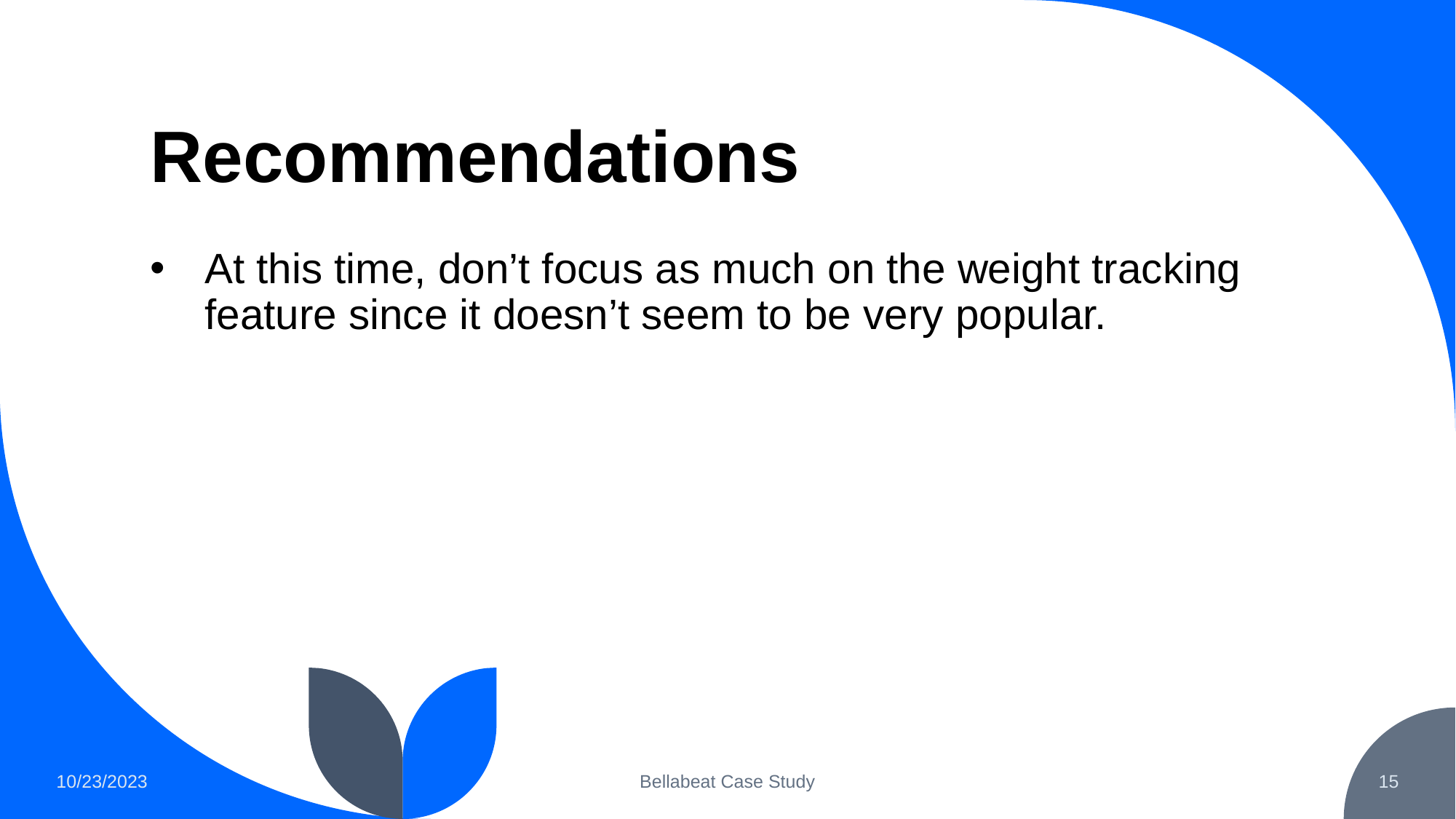

# Recommendations
At this time, don’t focus as much on the weight tracking feature since it doesn’t seem to be very popular.
10/23/2023
Bellabeat Case Study
15